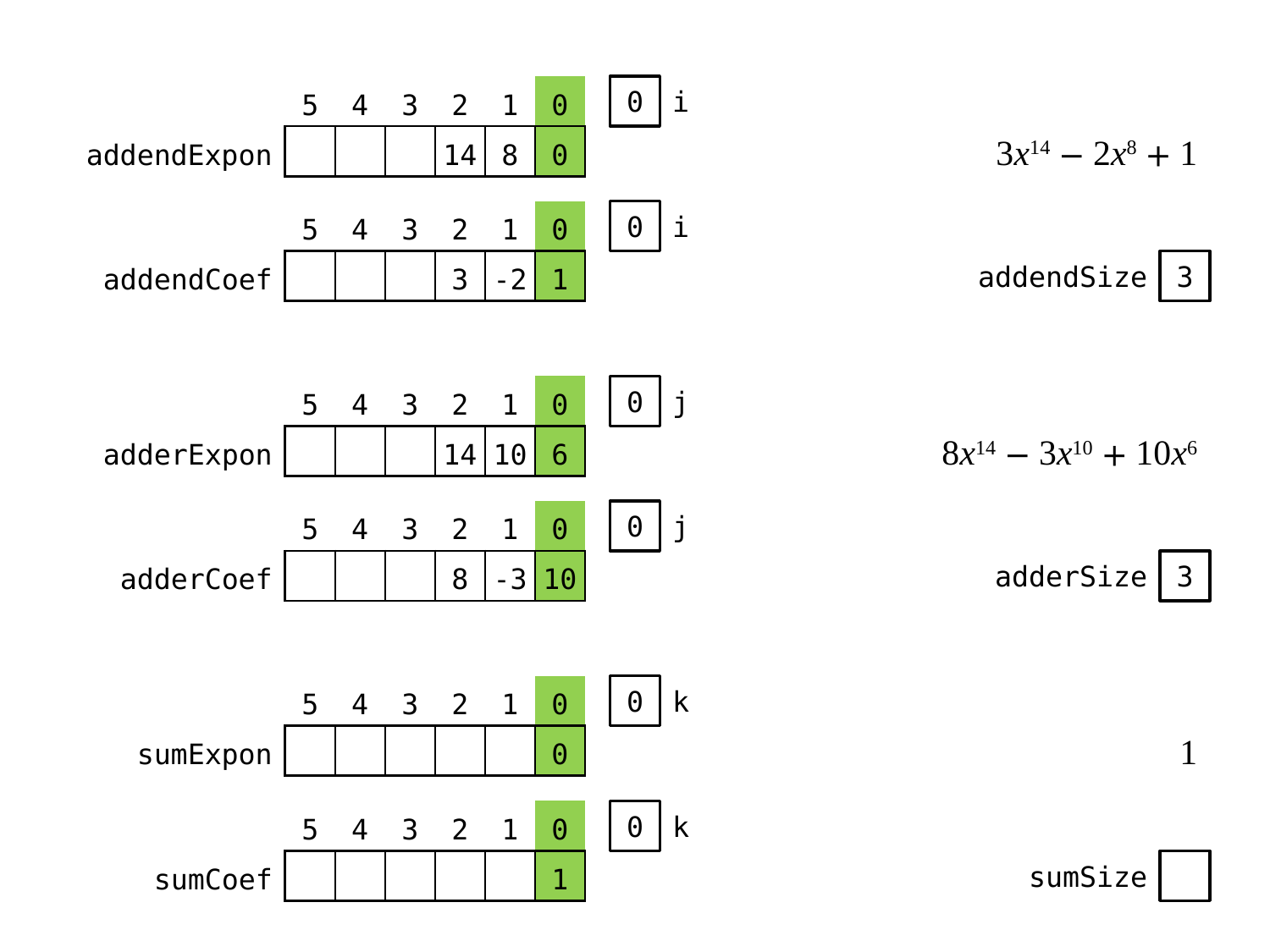

|  | 5 | 4 | 3 | 2 | 1 | 0 |
| --- | --- | --- | --- | --- | --- | --- |
| addendExpon |  |  |  | 14 | 8 | 0 |
0
i
3x14 − 2x8 + 1
|  | 5 | 4 | 3 | 2 | 1 | 0 |
| --- | --- | --- | --- | --- | --- | --- |
| addendCoef |  |  |  | 3 | -2 | 1 |
0
i
addendSize
3
|  | 5 | 4 | 3 | 2 | 1 | 0 |
| --- | --- | --- | --- | --- | --- | --- |
| adderExpon |  |  |  | 14 | 10 | 6 |
0
j
8x14 − 3x10 + 10x6
|  | 5 | 4 | 3 | 2 | 1 | 0 |
| --- | --- | --- | --- | --- | --- | --- |
| adderCoef |  |  |  | 8 | -3 | 10 |
0
j
adderSize
3
|  | 5 | 4 | 3 | 2 | 1 | 0 |
| --- | --- | --- | --- | --- | --- | --- |
| sumExpon |  |  |  |  |  | 0 |
0
k
11x14 − 3x10 − 2x8 + 10x6 + 1
|  | 5 | 4 | 3 | 2 | 1 | 0 |
| --- | --- | --- | --- | --- | --- | --- |
| sumCoef |  |  |  |  |  | 1 |
0
k
sumSize